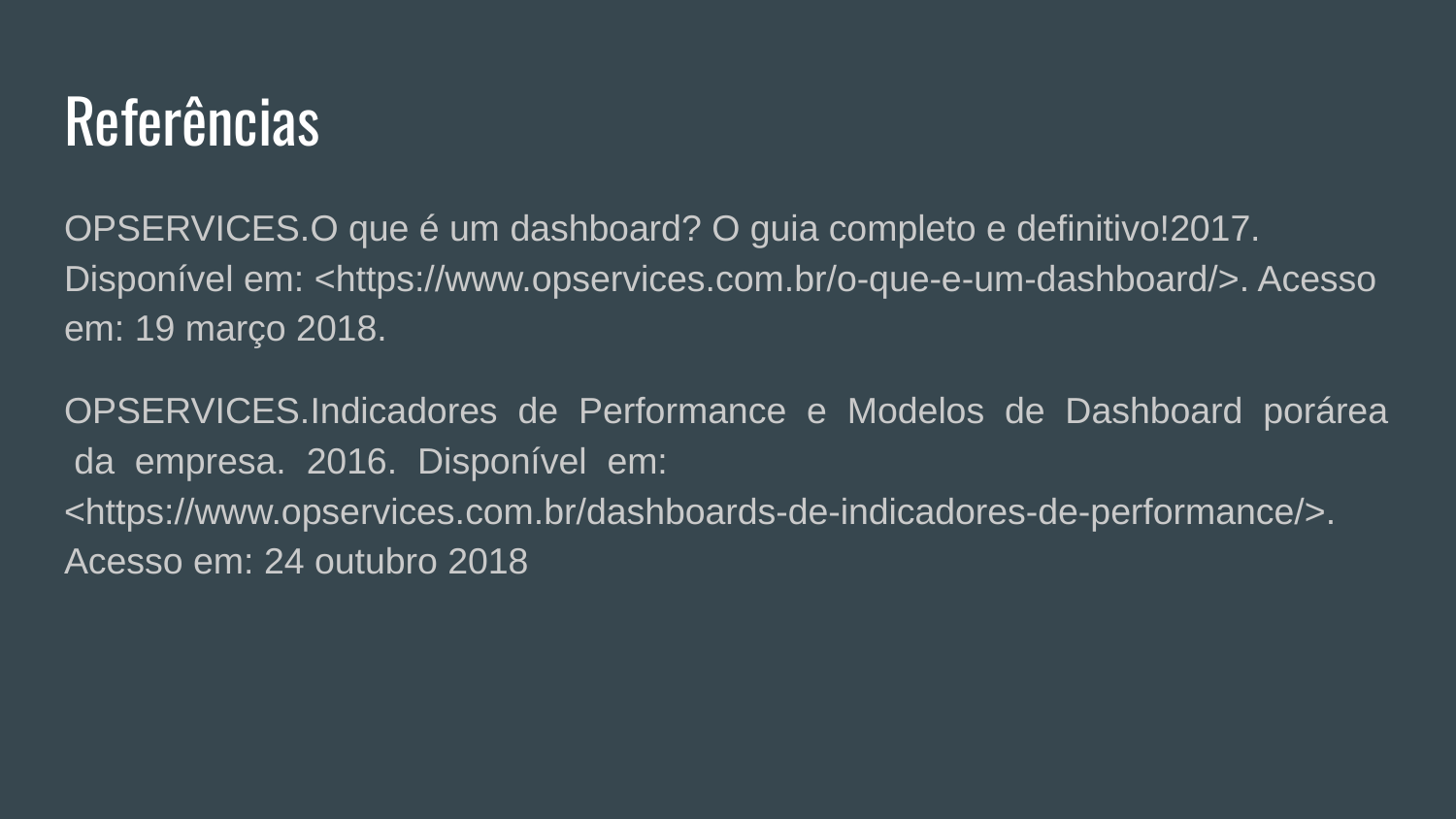

# Referências
OPSERVICES.O que é um dashboard? O guia completo e definitivo!2017. Disponível em: <https://www.opservices.com.br/o-que-e-um-dashboard/>. Acesso em: 19 março 2018.
OPSERVICES.Indicadores  de  Performance  e  Modelos  de  Dashboard  porárea  da  empresa.  2016.  Disponível  em:  <https://www.opservices.com.br/dashboards-de-indicadores-de-performance/>. Acesso em: 24 outubro 2018